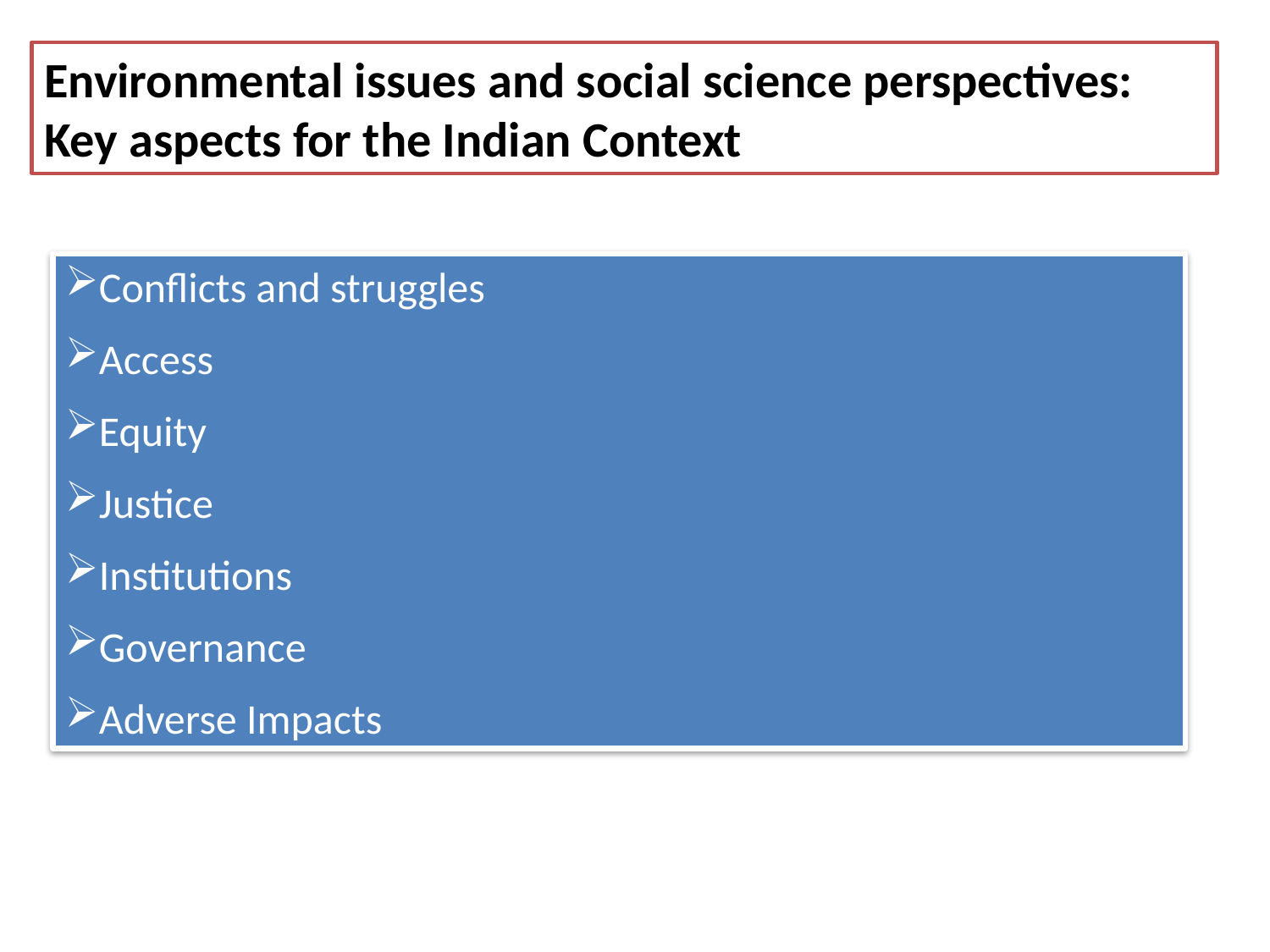

Environmental issues and social science perspectives: Key aspects for the Indian Context
Conflicts and struggles
Access
Equity
Justice
Institutions
Governance
Adverse Impacts